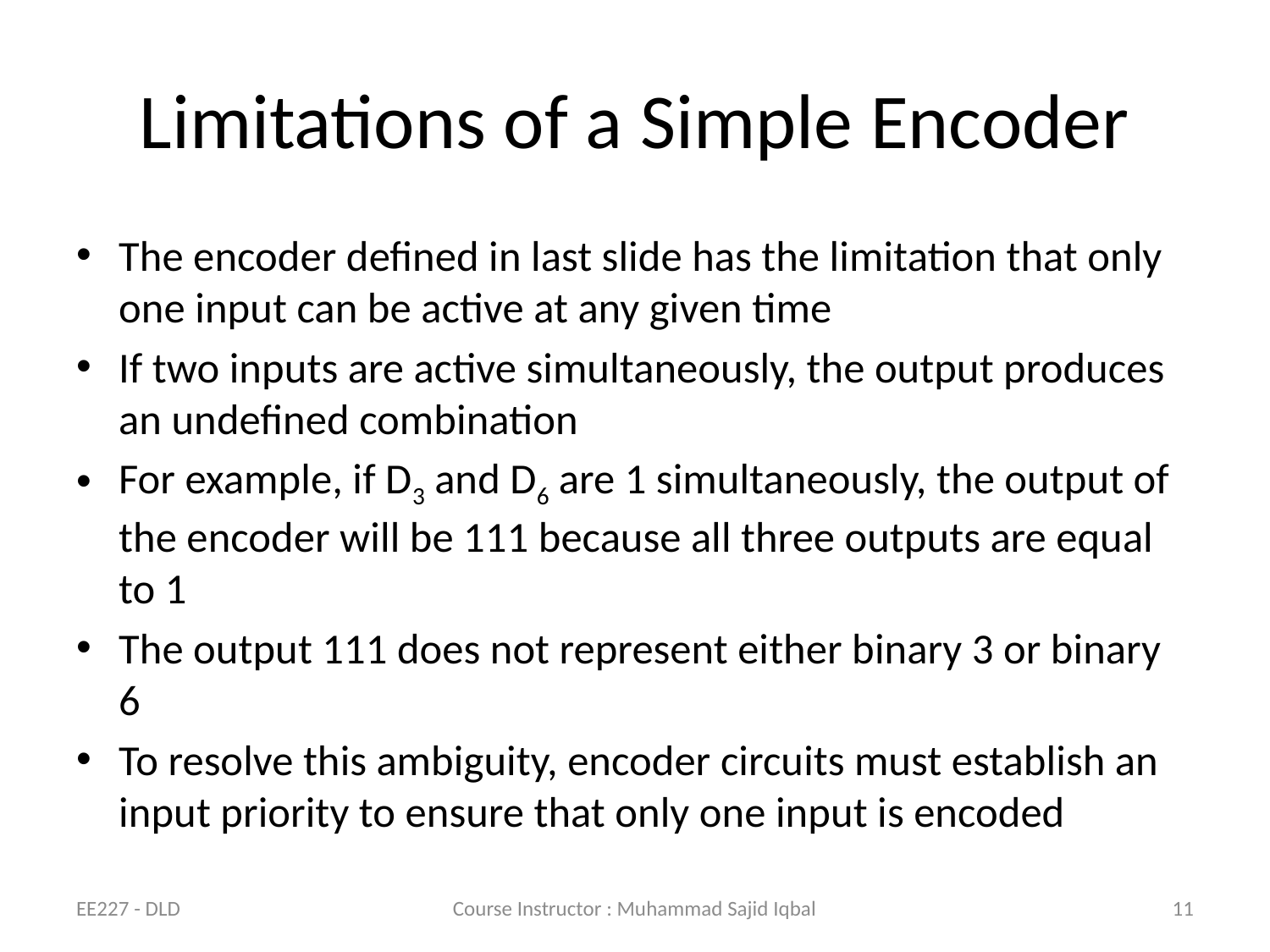

# Limitations of a Simple Encoder
The encoder defined in last slide has the limitation that only one input can be active at any given time
If two inputs are active simultaneously, the output produces an undefined combination
For example, if D3 and D6 are 1 simultaneously, the output of the encoder will be 111 because all three outputs are equal to 1
The output 111 does not represent either binary 3 or binary 6
To resolve this ambiguity, encoder circuits must establish an input priority to ensure that only one input is encoded
EE227 - DLD
Course Instructor : Muhammad Sajid Iqbal
11